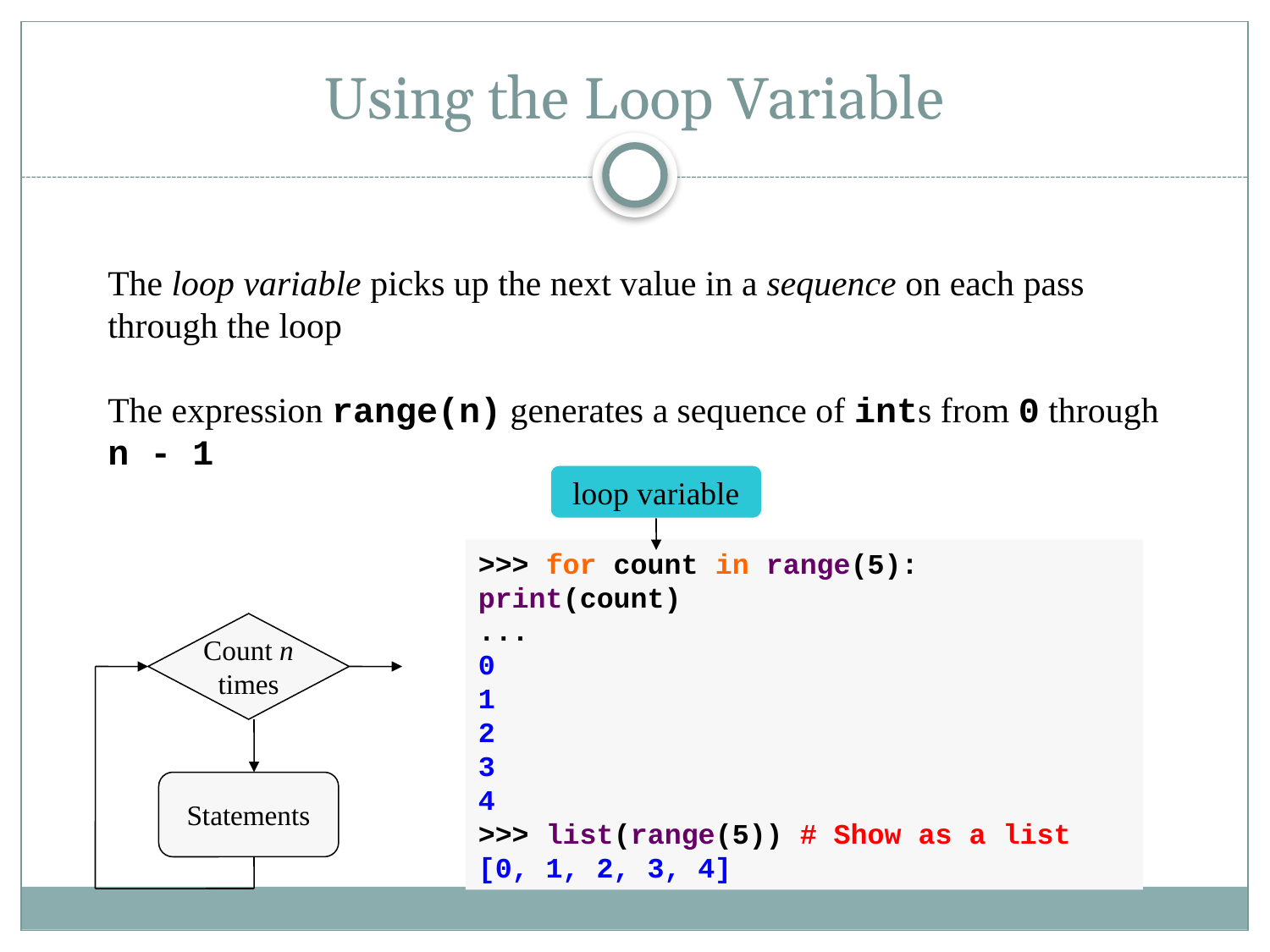

# Using the Loop Variable
The loop variable picks up the next value in a sequence on each pass through the loop

The expression range(n) generates a sequence of ints from 0 through n - 1
loop variable

>>> for count in range(5): print(count)
...
0
1
2
3
4
>>> list(range(5)) # Show as a list
[0, 1, 2, 3, 4]
Count n
times

Statements